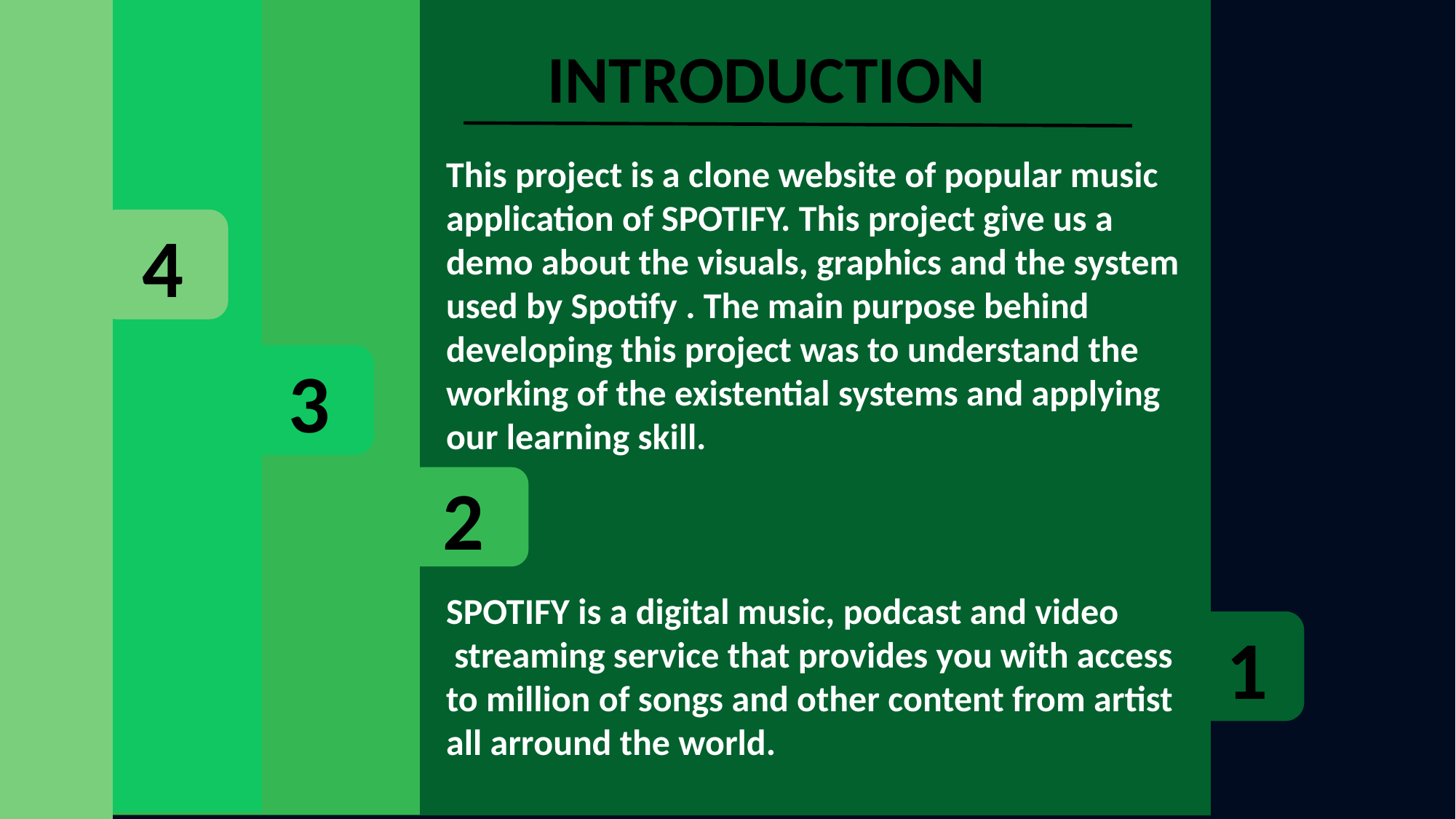

INTRODUCTION
This project is a clone website of popular music application of SPOTIFY. This project give us a demo about the visuals, graphics and the system used by Spotify . The main purpose behind developing this project was to understand the working of the existential systems and applying our learning skill.

SPOTIFY is a digital music, podcast and video
 streaming service that provides you with access to million of songs and other content from artist all arround the world.
4
3
2
1